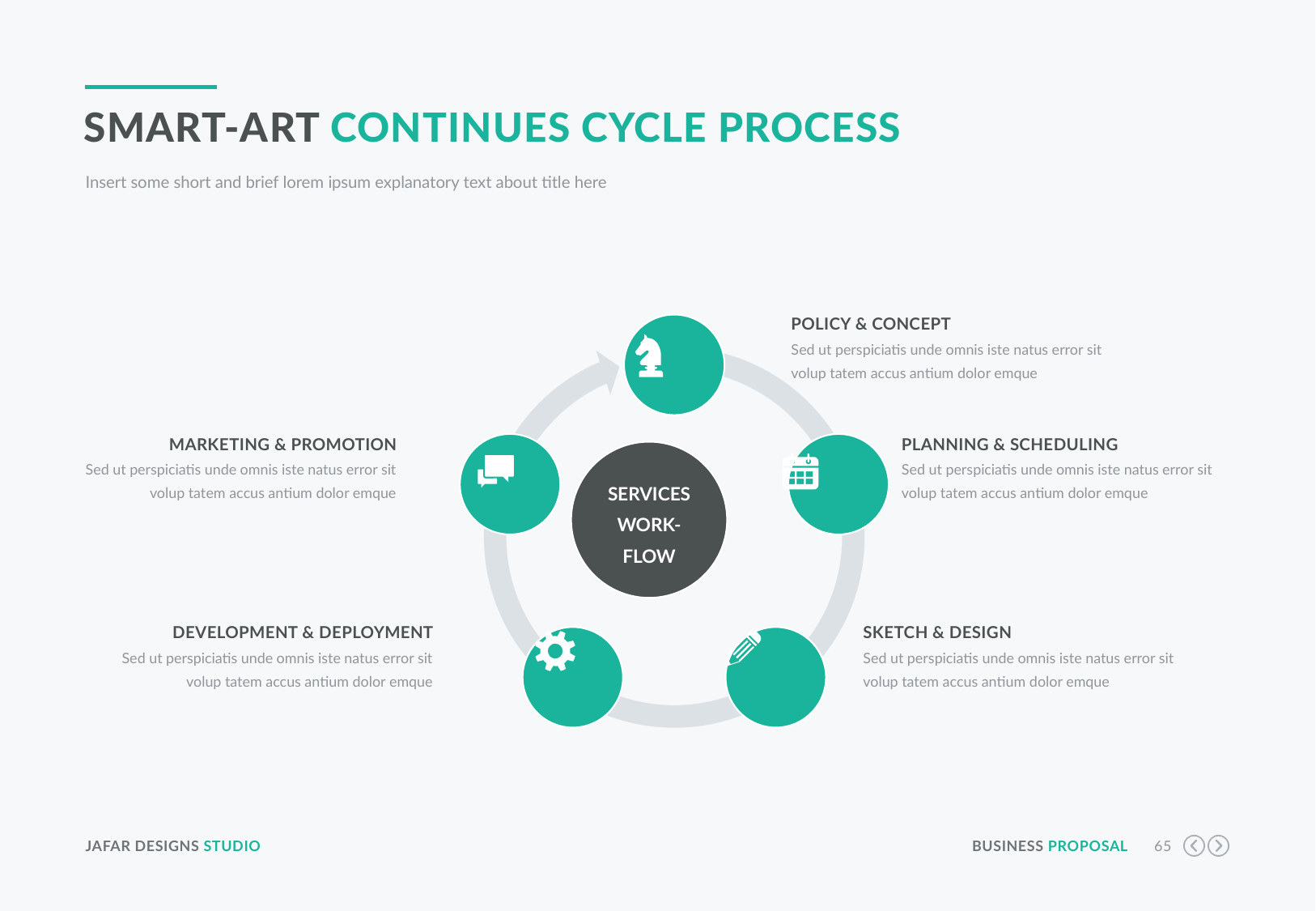

Smart-Art Continues Cycle Process
Insert some short and brief lorem ipsum explanatory text about title here
Policy & Concept
Sed ut perspiciatis unde omnis iste natus error sit volup tatem accus antium dolor emque

SERVICES WORK-FLOW

Marketing & Promotion
Sed ut perspiciatis unde omnis iste natus error sit volup tatem accus antium dolor emque
Planning & Scheduling
Sed ut perspiciatis unde omnis iste natus error sit volup tatem accus antium dolor emque
Development & Deployment
Sed ut perspiciatis unde omnis iste natus error sit volup tatem accus antium dolor emque
Sketch & Design
Sed ut perspiciatis unde omnis iste natus error sit volup tatem accus antium dolor emque